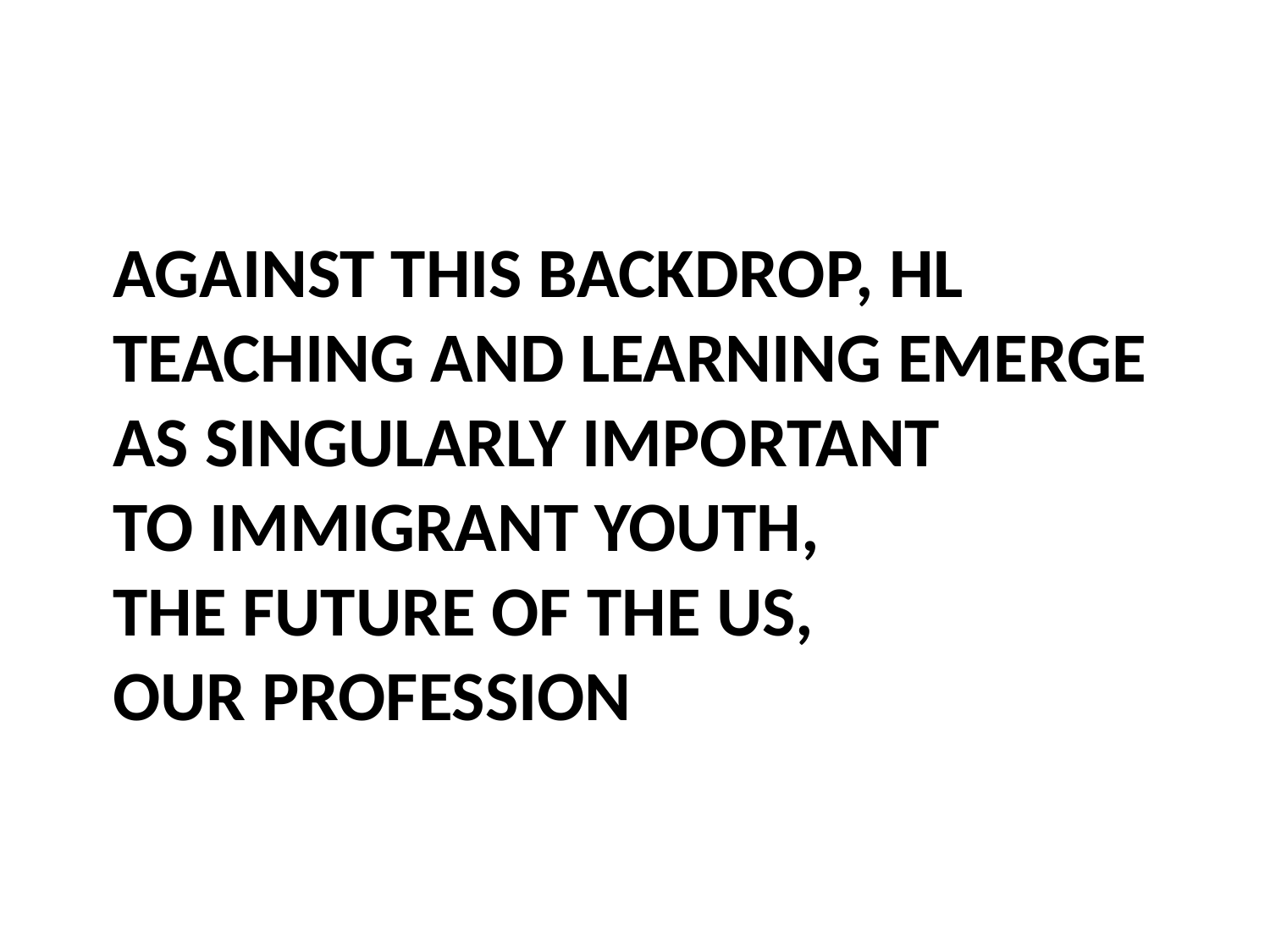

# Against this backdrop, HL teaching and learning emerge as singularly important to immigrant youth, The future of the US, Our profession